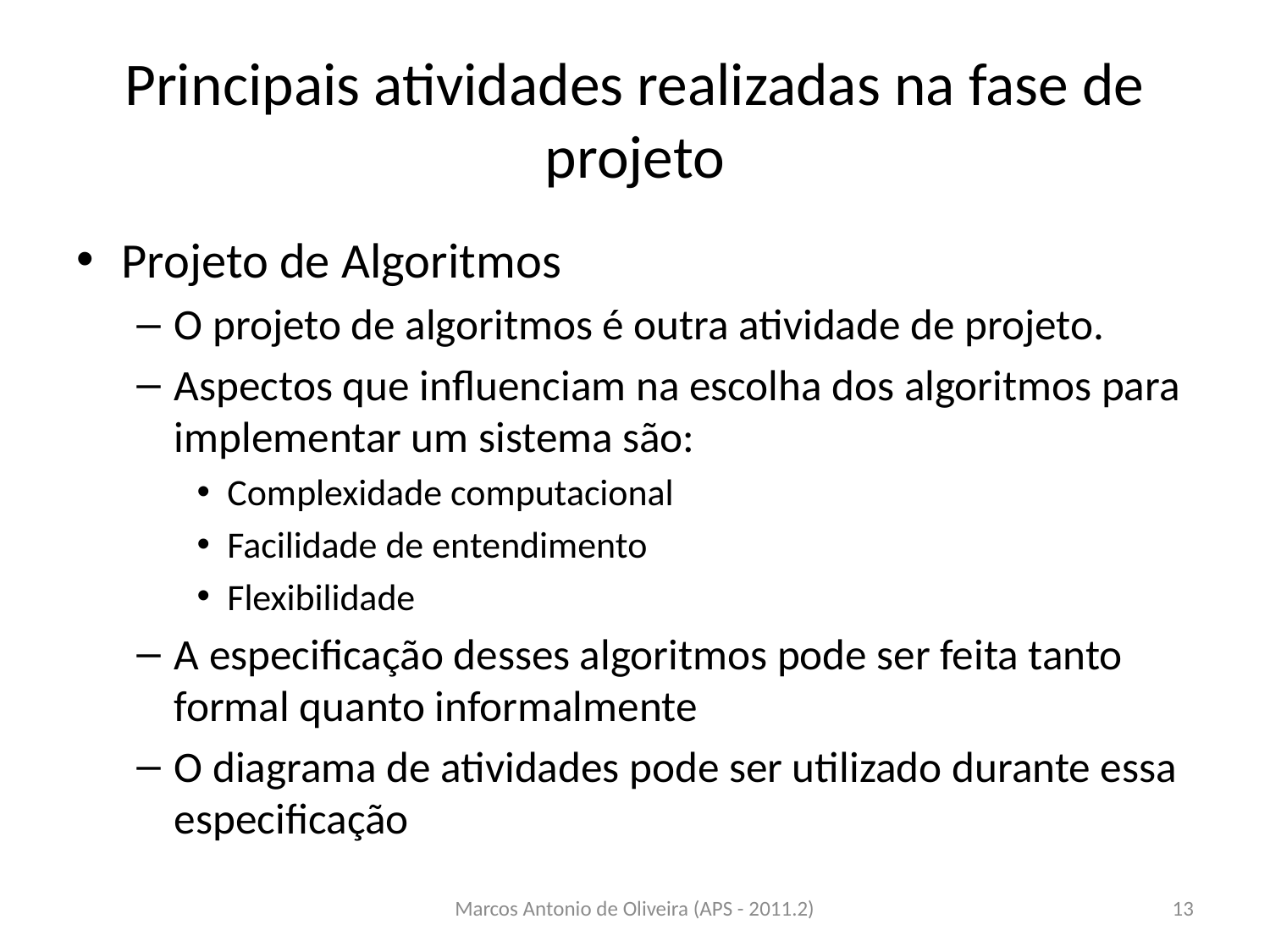

# Principais atividades realizadas na fase de projeto
Projeto de Algoritmos
O projeto de algoritmos é outra atividade de projeto.
Aspectos que influenciam na escolha dos algoritmos para implementar um sistema são:
Complexidade computacional
Facilidade de entendimento
Flexibilidade
A especificação desses algoritmos pode ser feita tanto formal quanto informalmente
O diagrama de atividades pode ser utilizado durante essa especificação

Marcos Antonio de Oliveira (APS - 2011.2)
13